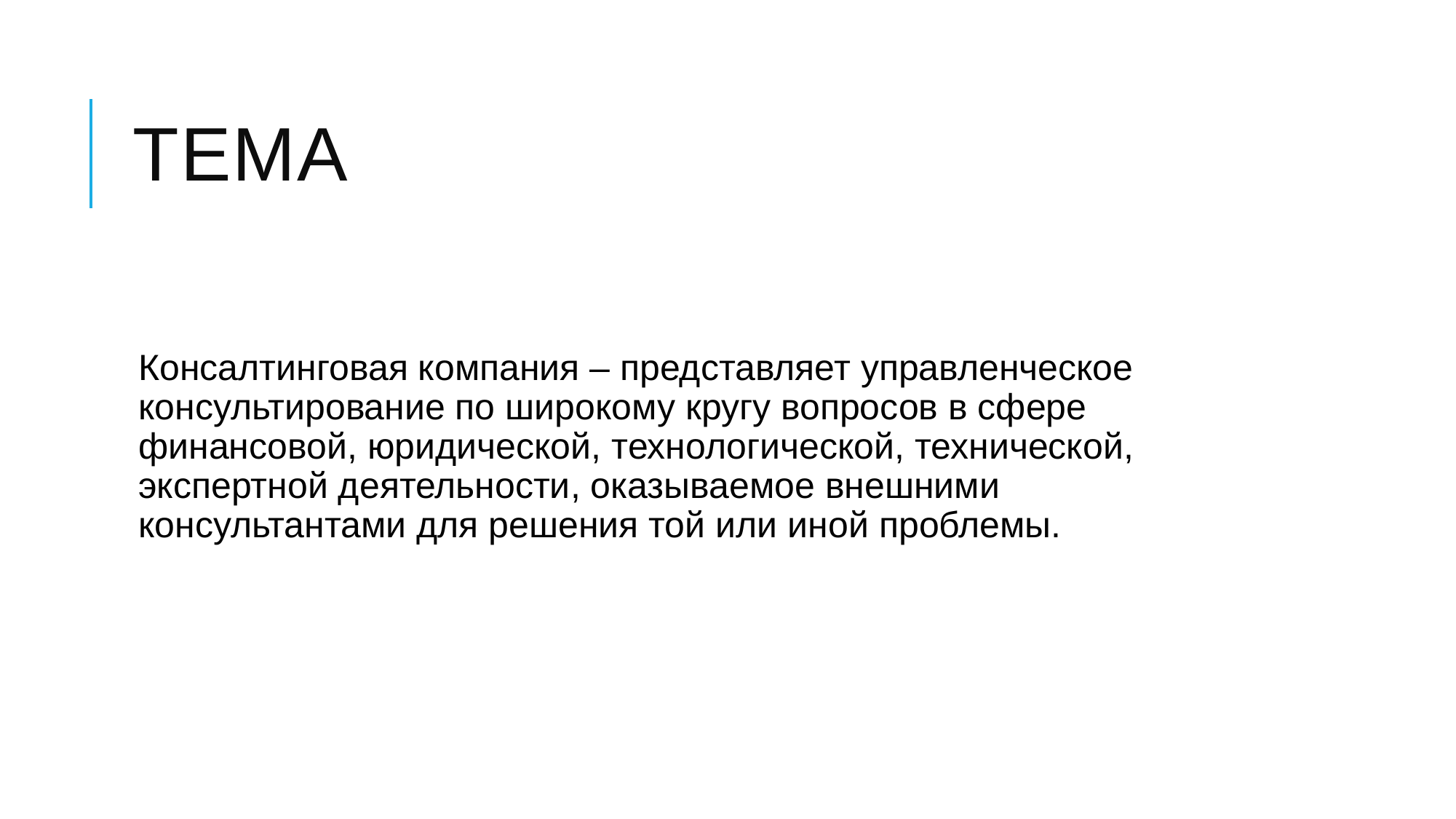

# тема
Консалтинговая компания – представляет управленческое консультирование по широкому кругу вопросов в сфере финансовой, юридической, технологической, технической, экспертной деятельности, оказываемое внешними консультантами для решения той или иной проблемы.